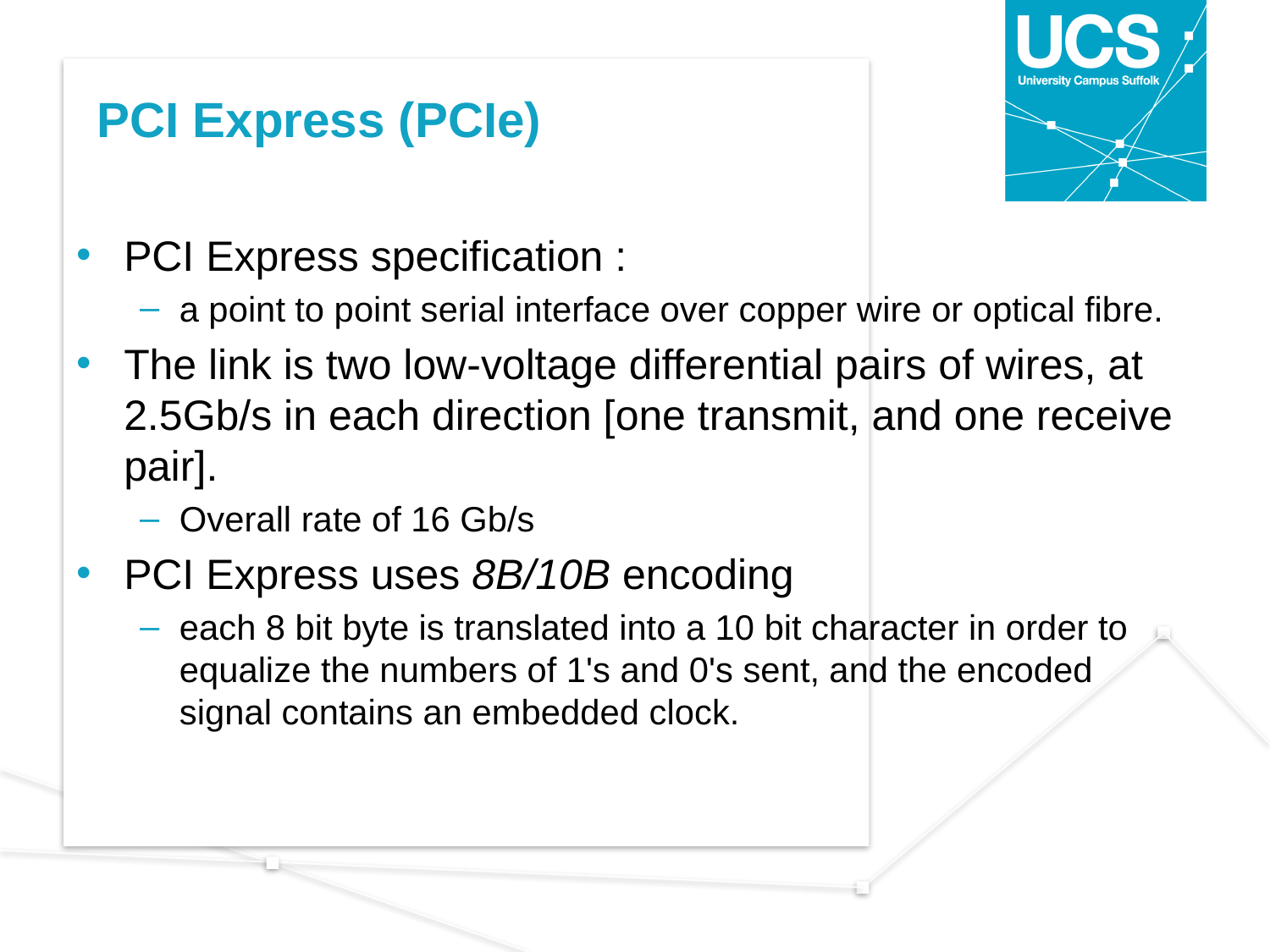

# PCI Express (PCIe)
PCI Express specification :
a point to point serial interface over copper wire or optical fibre.
The link is two low-voltage differential pairs of wires, at 2.5Gb/s in each direction [one transmit, and one receive pair].
Overall rate of 16 Gb/s
PCI Express uses 8B/10B encoding
each 8 bit byte is translated into a 10 bit character in order to equalize the numbers of 1's and 0's sent, and the encoded signal contains an embedded clock.